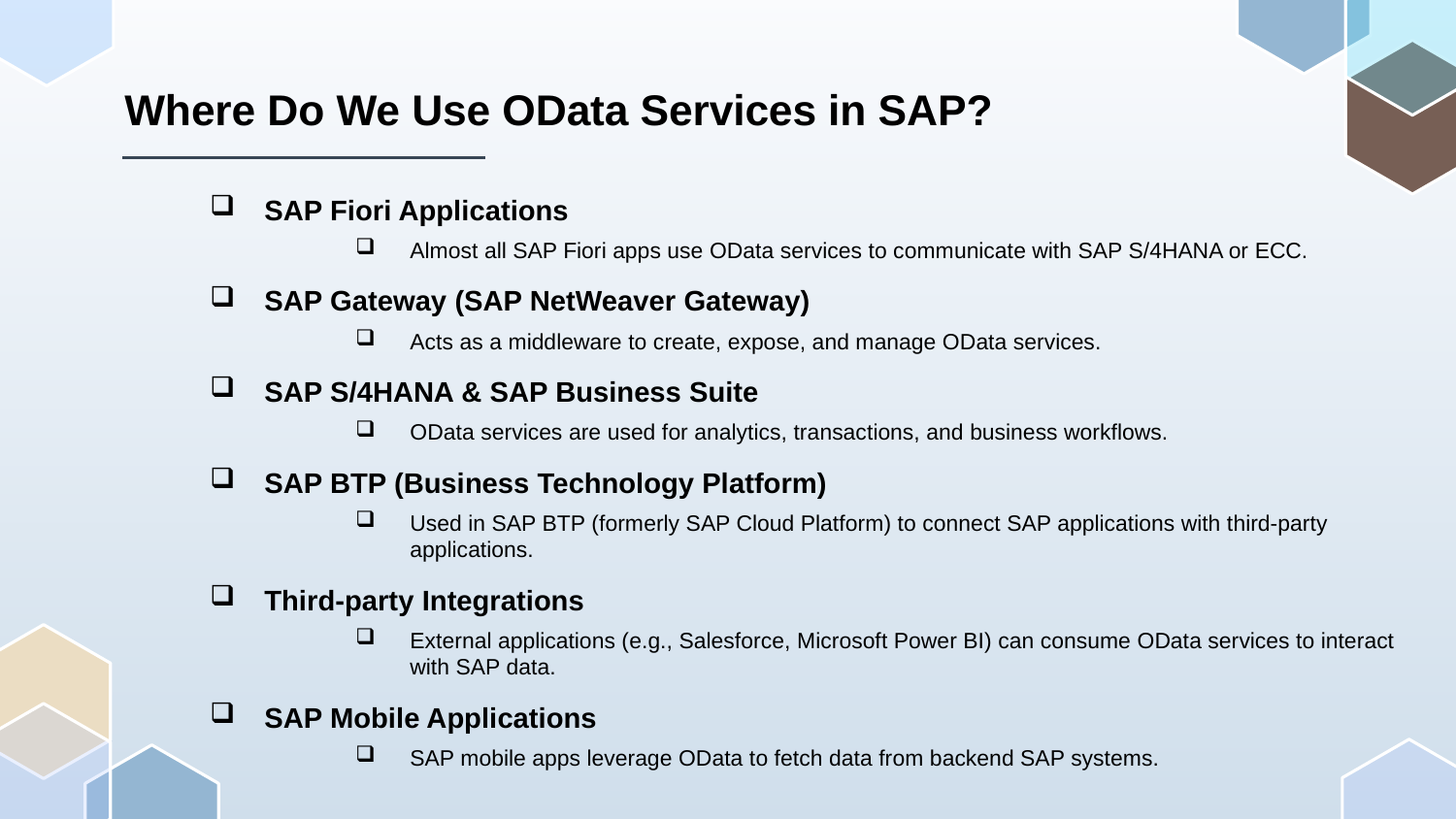

# Where Do We Use OData Services in SAP?
SAP Fiori Applications
Almost all SAP Fiori apps use OData services to communicate with SAP S/4HANA or ECC.
SAP Gateway (SAP NetWeaver Gateway)
Acts as a middleware to create, expose, and manage OData services.
SAP S/4HANA & SAP Business Suite
OData services are used for analytics, transactions, and business workflows.
SAP BTP (Business Technology Platform)
Used in SAP BTP (formerly SAP Cloud Platform) to connect SAP applications with third-party applications.
Third-party Integrations
External applications (e.g., Salesforce, Microsoft Power BI) can consume OData services to interact with SAP data.
SAP Mobile Applications
SAP mobile apps leverage OData to fetch data from backend SAP systems.